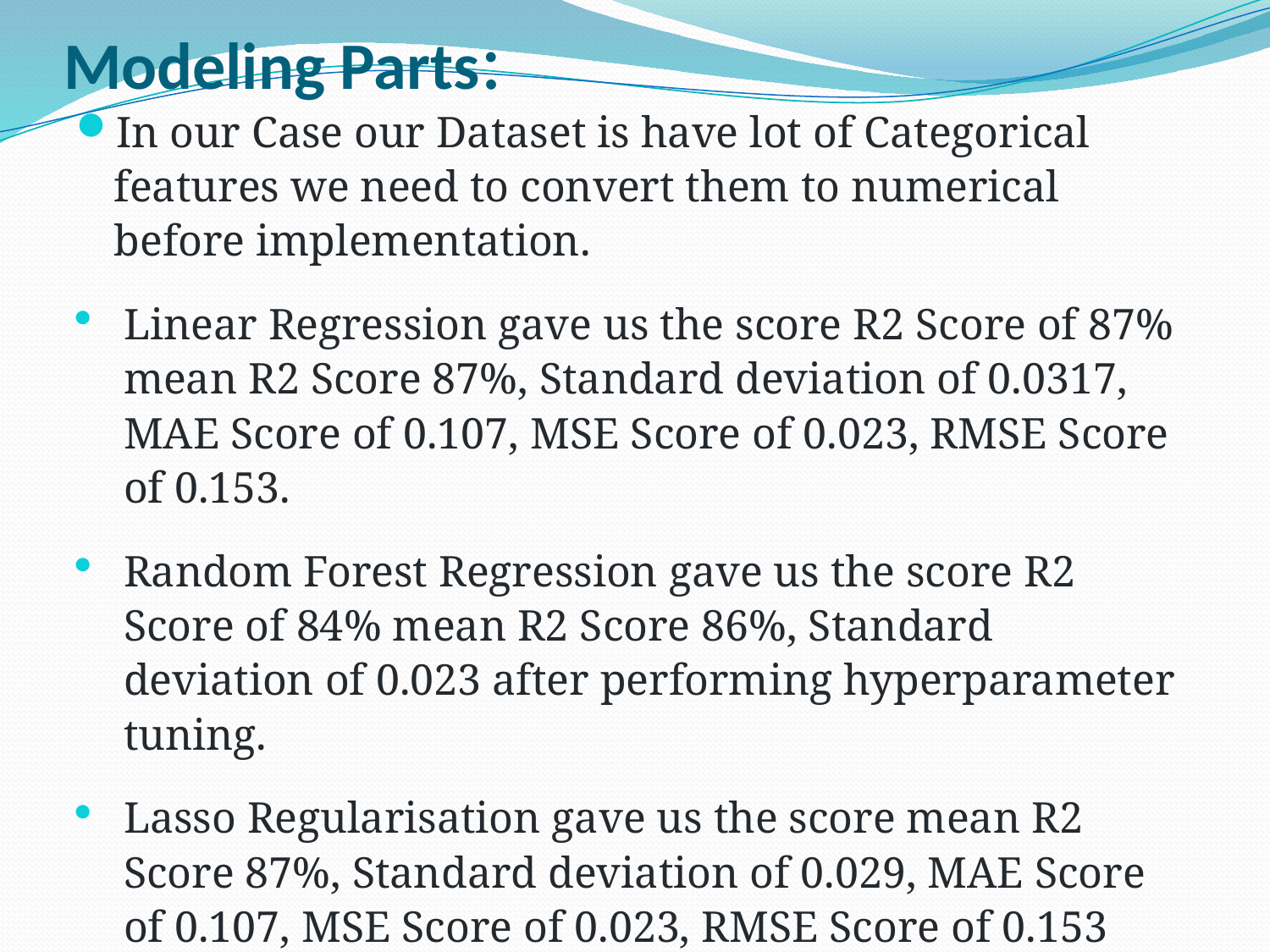

# Modeling Parts:
In our Case our Dataset is have lot of Categorical features we need to convert them to numerical before implementation.
Linear Regression gave us the score R2 Score of 87% mean R2 Score 87%, Standard deviation of 0.0317, MAE Score of 0.107, MSE Score of 0.023, RMSE Score of 0.153.
Random Forest Regression gave us the score R2 Score of 84% mean R2 Score 86%, Standard deviation of 0.023 after performing hyperparameter tuning.
Lasso Regularisation gave us the score mean R2 Score 87%, Standard deviation of 0.029, MAE Score of 0.107, MSE Score of 0.023, RMSE Score of 0.153 after hyperparameter tuning.